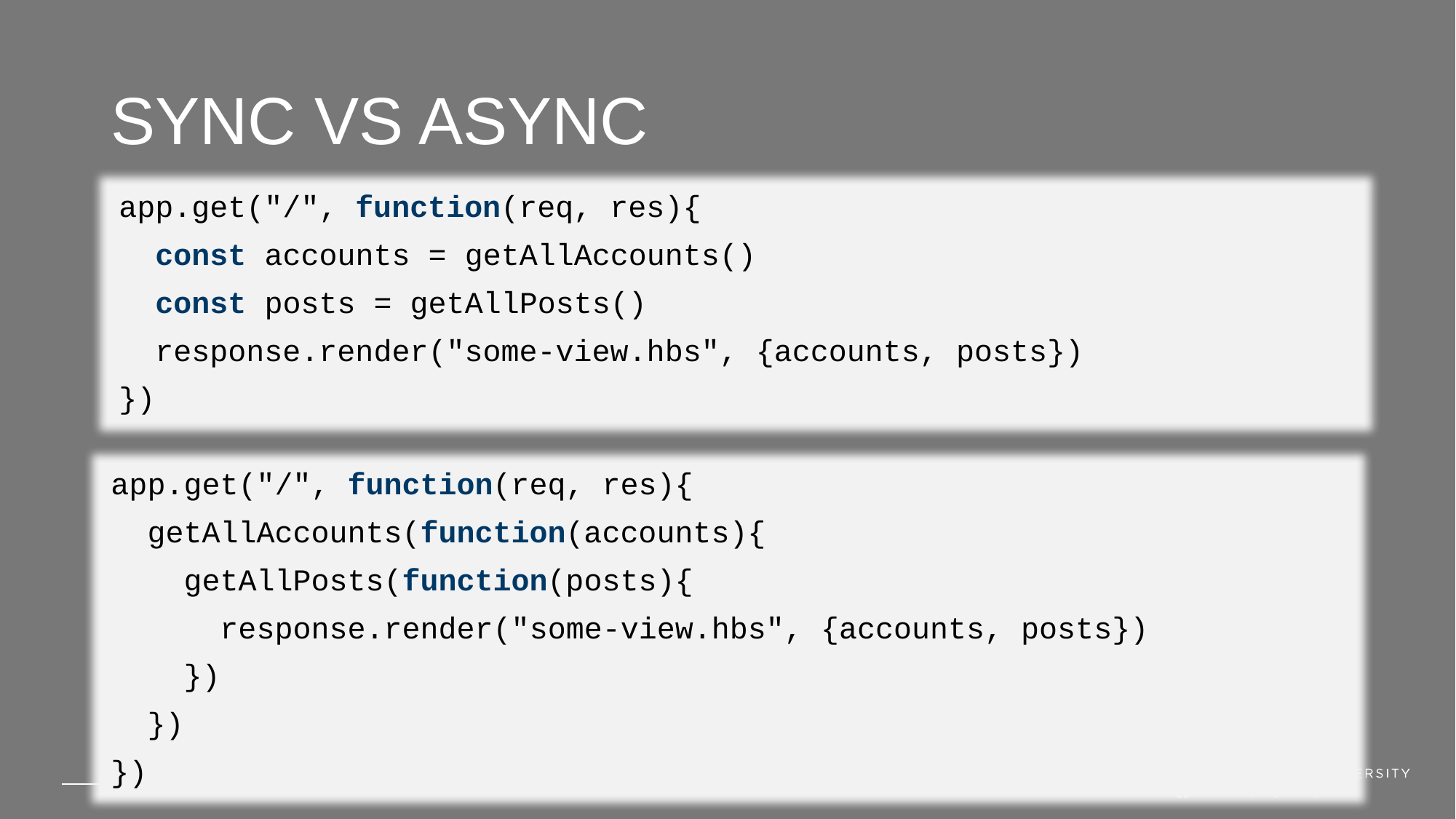

# sync VS Async
app.get("/", function(req, res){
  const accounts = getAllAccounts()
  const posts = getAllPosts()
  response.render("some-view.hbs", {accounts, posts})
})
app.get("/", function(req, res){
  getAllAccounts(function(accounts){
    getAllPosts(function(posts){
      response.render("some-view.hbs", {accounts, posts})
    })
  })
})